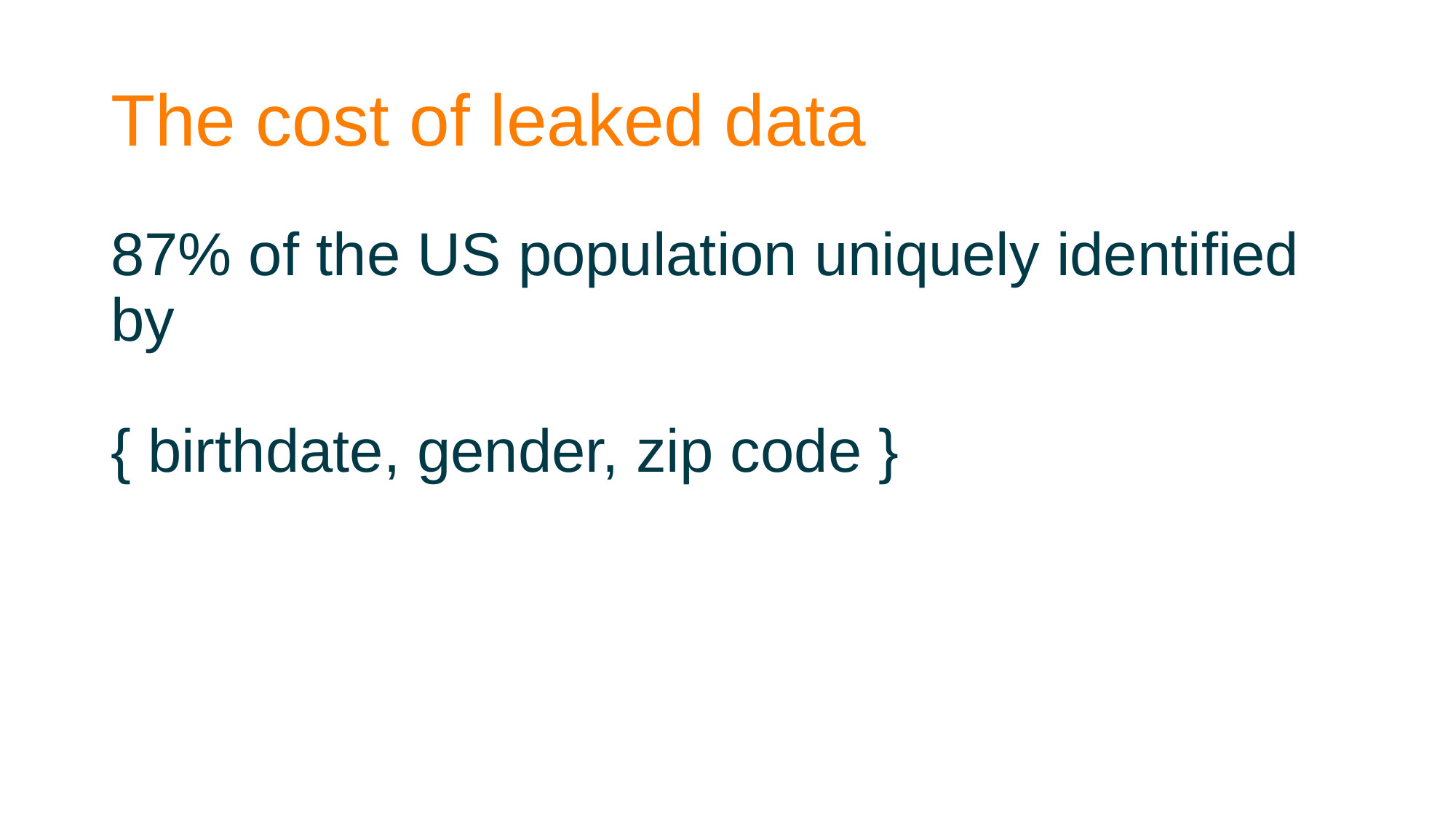

# The cost of leaked data
87% of the US population uniquely identified by
{ birthdate, gender, zip code }